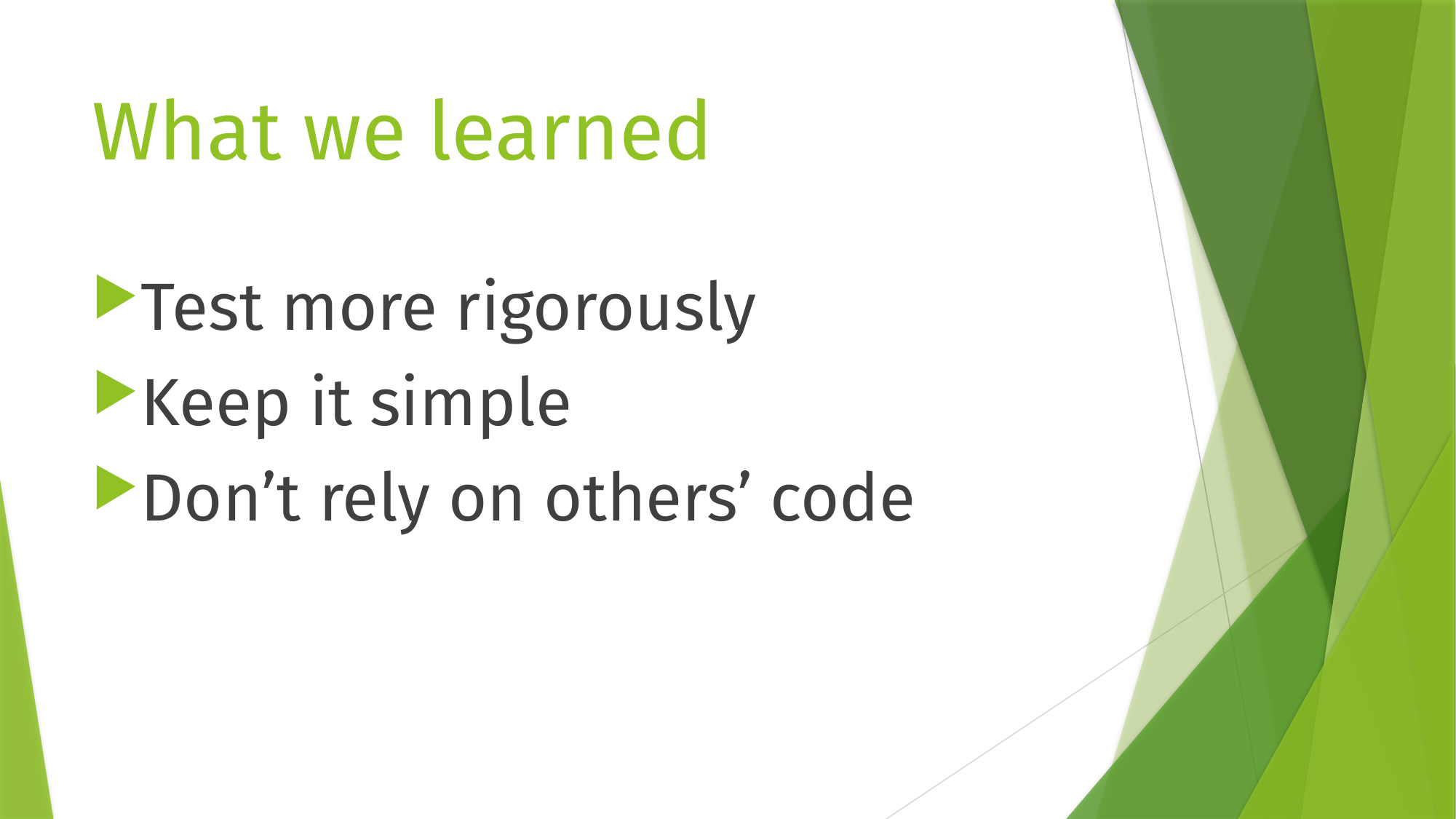

# What we learned
Test more rigorously
Keep it simple
Don’t rely on others’ code